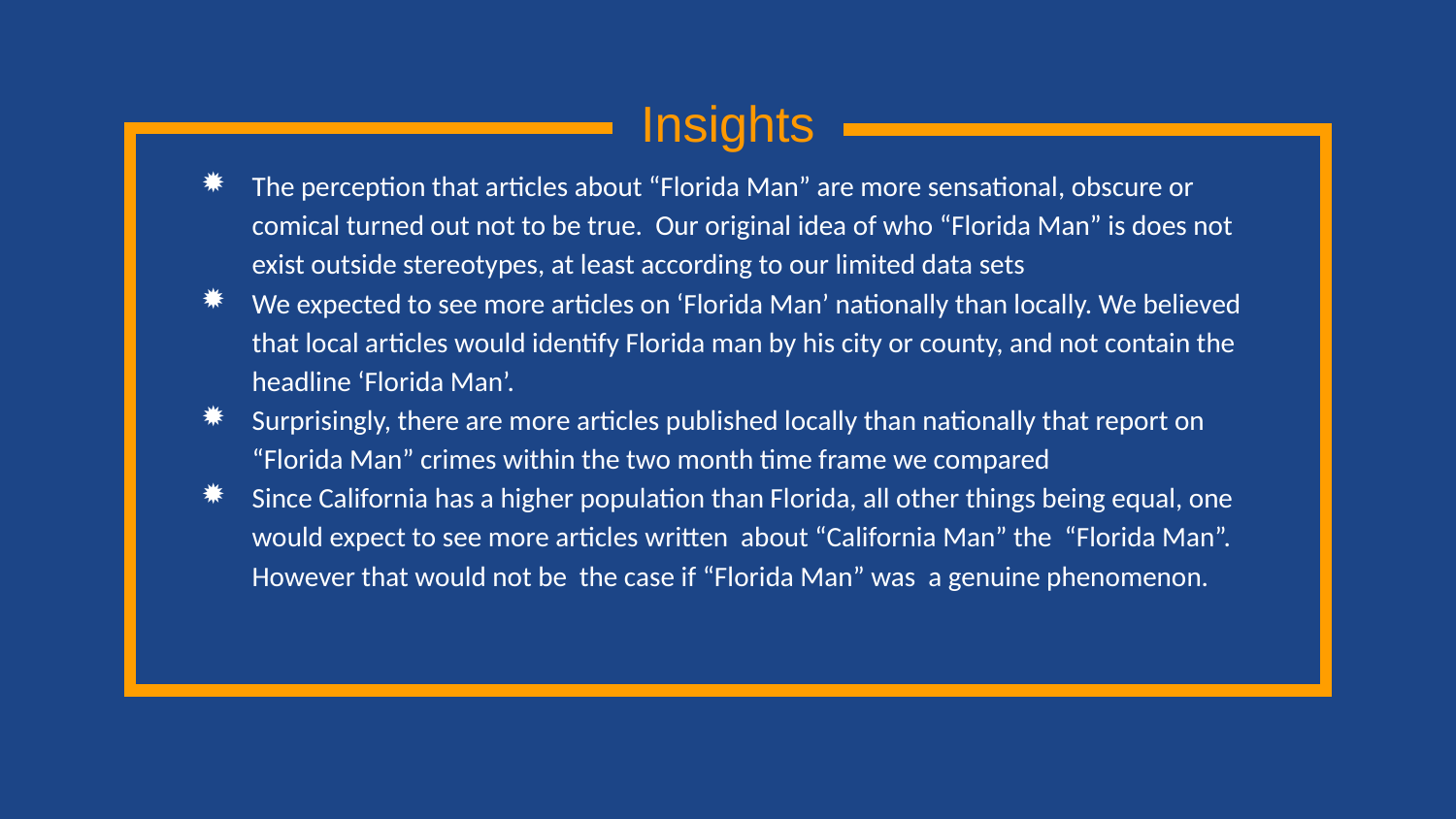

Insights

The perception that articles about “Florida Man” are more sensational, obscure or comical turned out not to be true.  Our original idea of who “Florida Man” is does not exist outside stereotypes, at least according to our limited data sets
We expected to see more articles on ‘Florida Man’ nationally than locally. We believed that local articles would identify Florida man by his city or county, and not contain the headline ‘Florida Man’.
Surprisingly, there are more articles published locally than nationally that report on “Florida Man” crimes within the two month time frame we compared
Since California has a higher population than Florida, all other things being equal, one would expect to see more articles written  about “California Man” the  “Florida Man”. However that would not be  the case if “Florida Man” was  a genuine phenomenon.